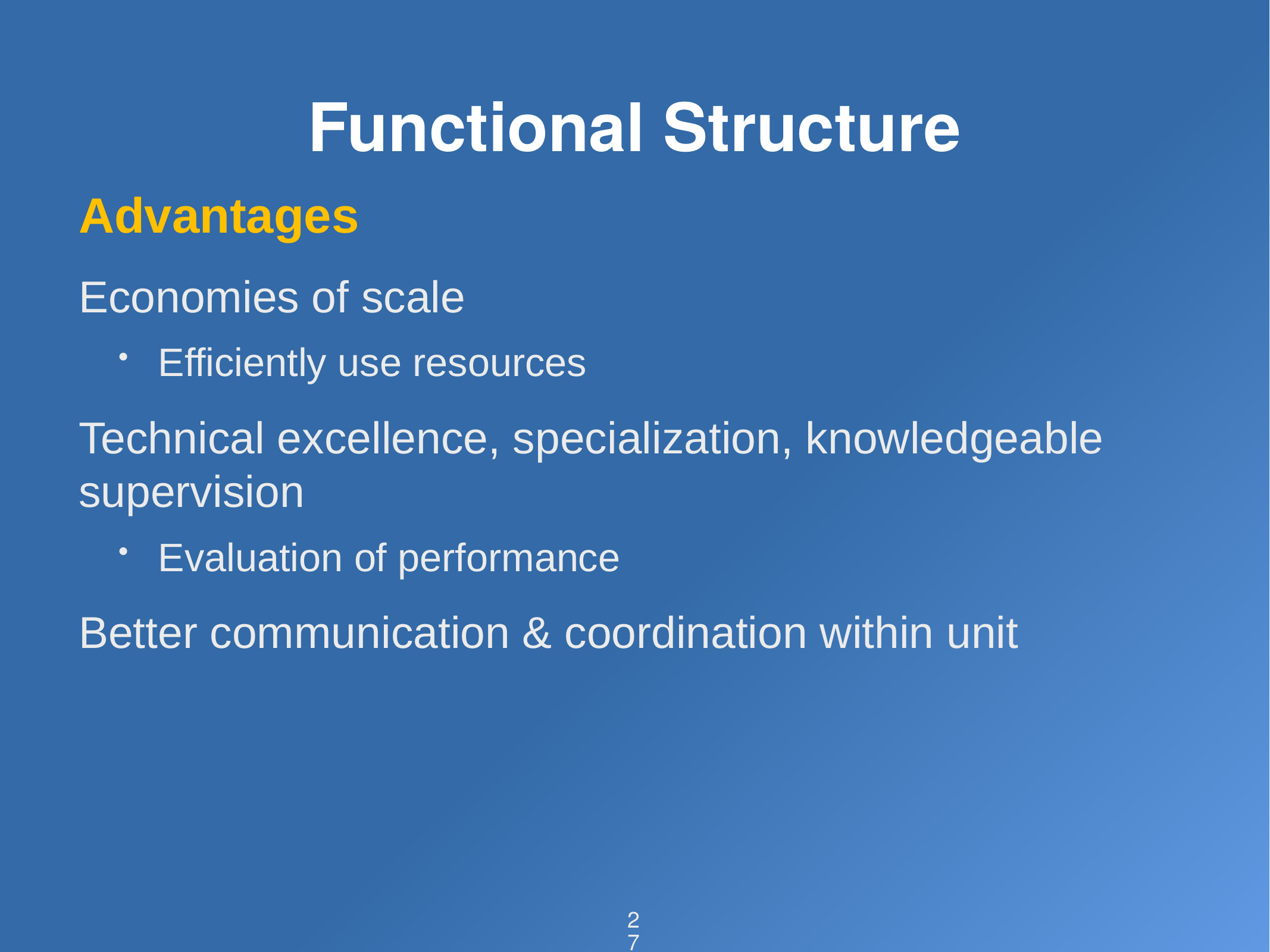

# Functional Structure
Advantages
Economies of scale
Efficiently use resources
Technical excellence, specialization, knowledgeable supervision
Evaluation of performance
Better communication & coordination within unit

27